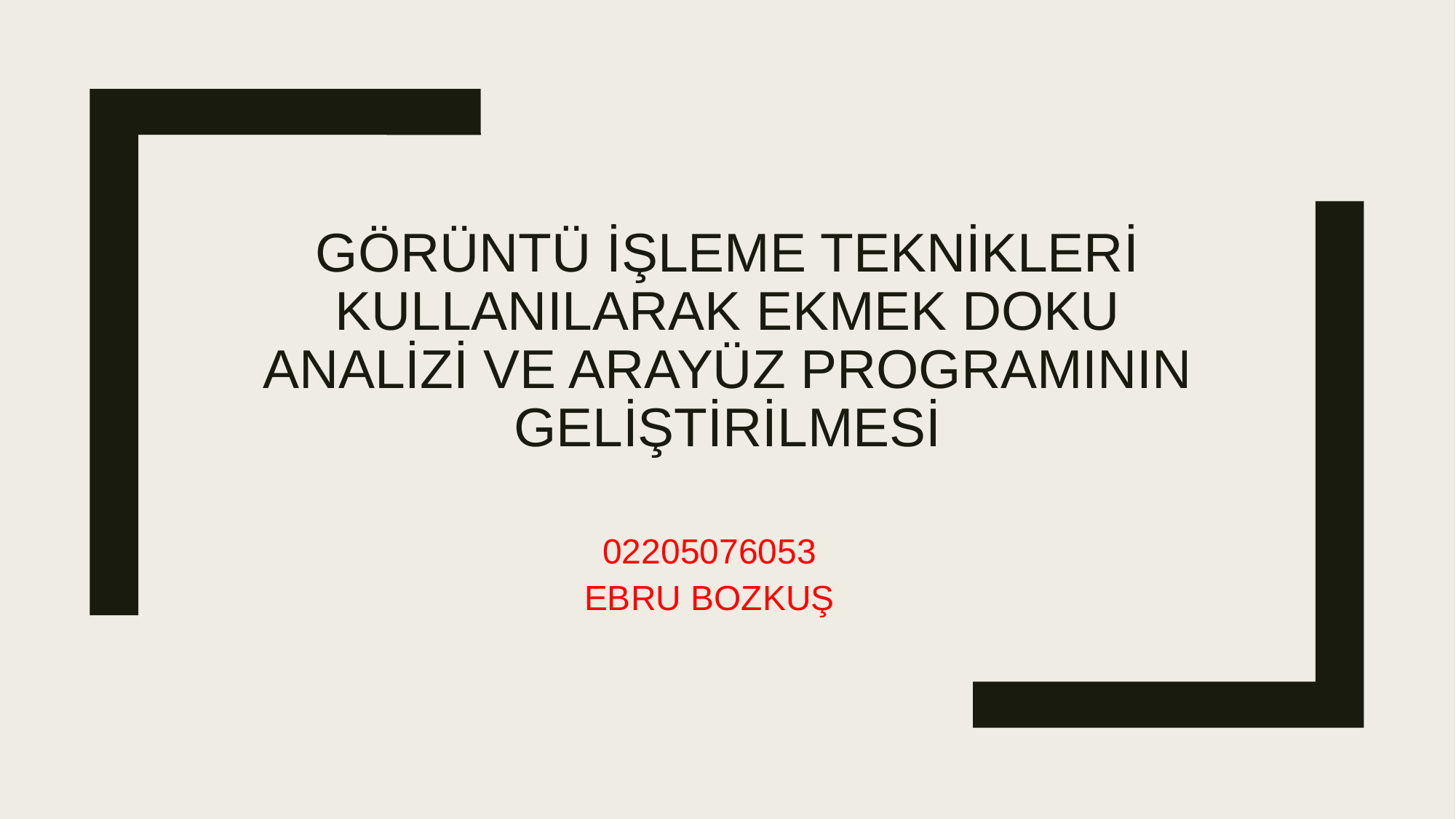

# Görüntü işleme teknikleri kullanılarak ekmek doku analizi ve arayüz programının geliştirilmesi
02205076053
EBRU BOZKUŞ